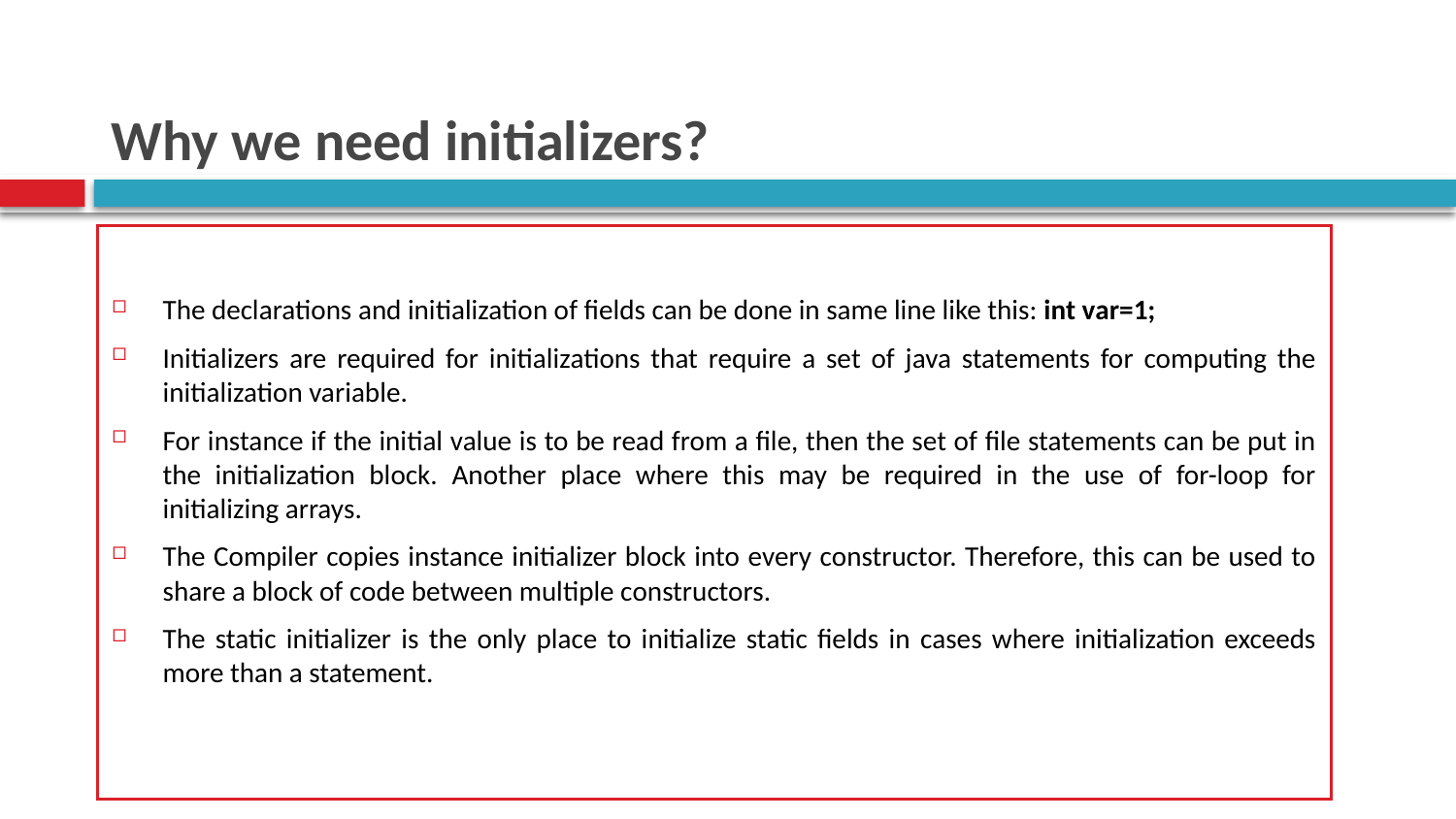

# Why we need initializers?
The declarations and initialization of fields can be done in same line like this: int var=1;
Initializers are required for initializations that require a set of java statements for computing the initialization variable.
For instance if the initial value is to be read from a file, then the set of file statements can be put in the initialization block. Another place where this may be required in the use of for-loop for initializing arrays.
The Compiler copies instance initializer block into every constructor. Therefore, this can be used to share a block of code between multiple constructors.
The static initializer is the only place to initialize static fields in cases where initialization exceeds more than a statement.